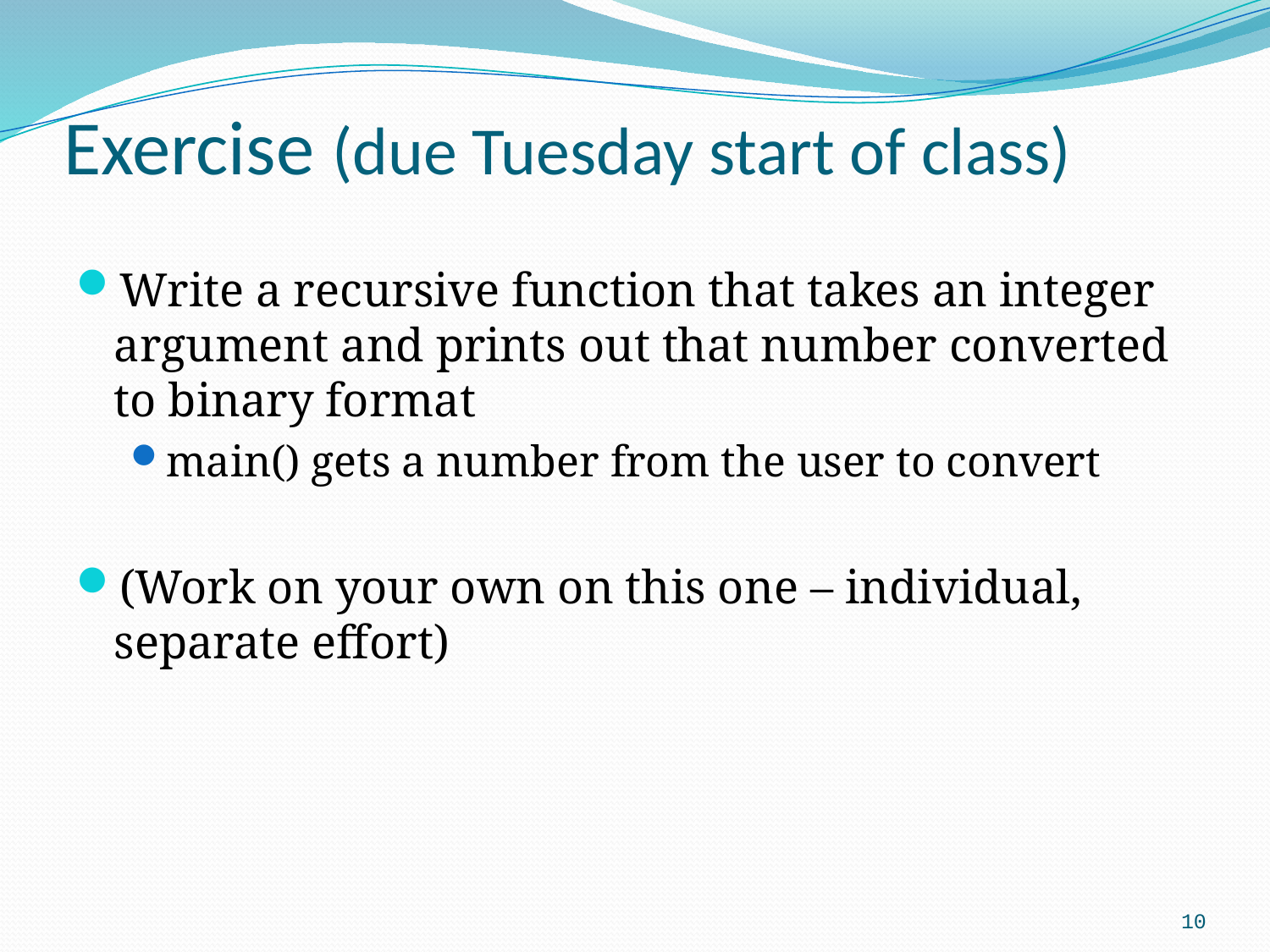

# Exercise (due Tuesday start of class)

Write a recursive function that takes an integer argument and prints out that number converted to binary format
main() gets a number from the user to convert

(Work on your own on this one – individual, separate effort)

10